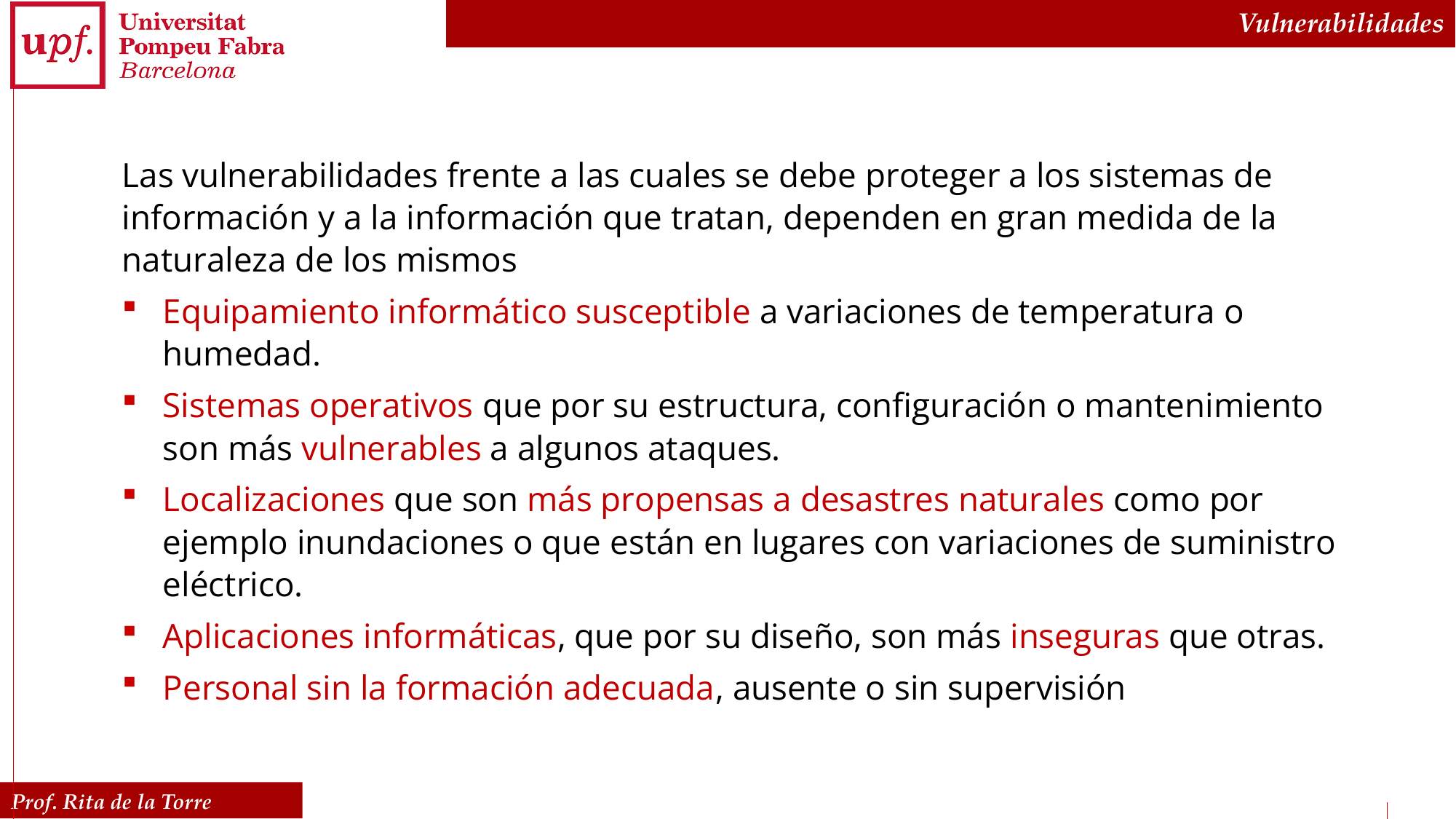

# Vulnerabilidades
Las vulnerabilidades frente a las cuales se debe proteger a los sistemas de información y a la información que tratan, dependen en gran medida de la naturaleza de los mismos
Equipamiento informático susceptible a variaciones de temperatura o humedad.
Sistemas operativos que por su estructura, configuración o mantenimiento son más vulnerables a algunos ataques.
Localizaciones que son más propensas a desastres naturales como por ejemplo inundaciones o que están en lugares con variaciones de suministro eléctrico.
Aplicaciones informáticas, que por su diseño, son más inseguras que otras.
Personal sin la formación adecuada, ausente o sin supervisión